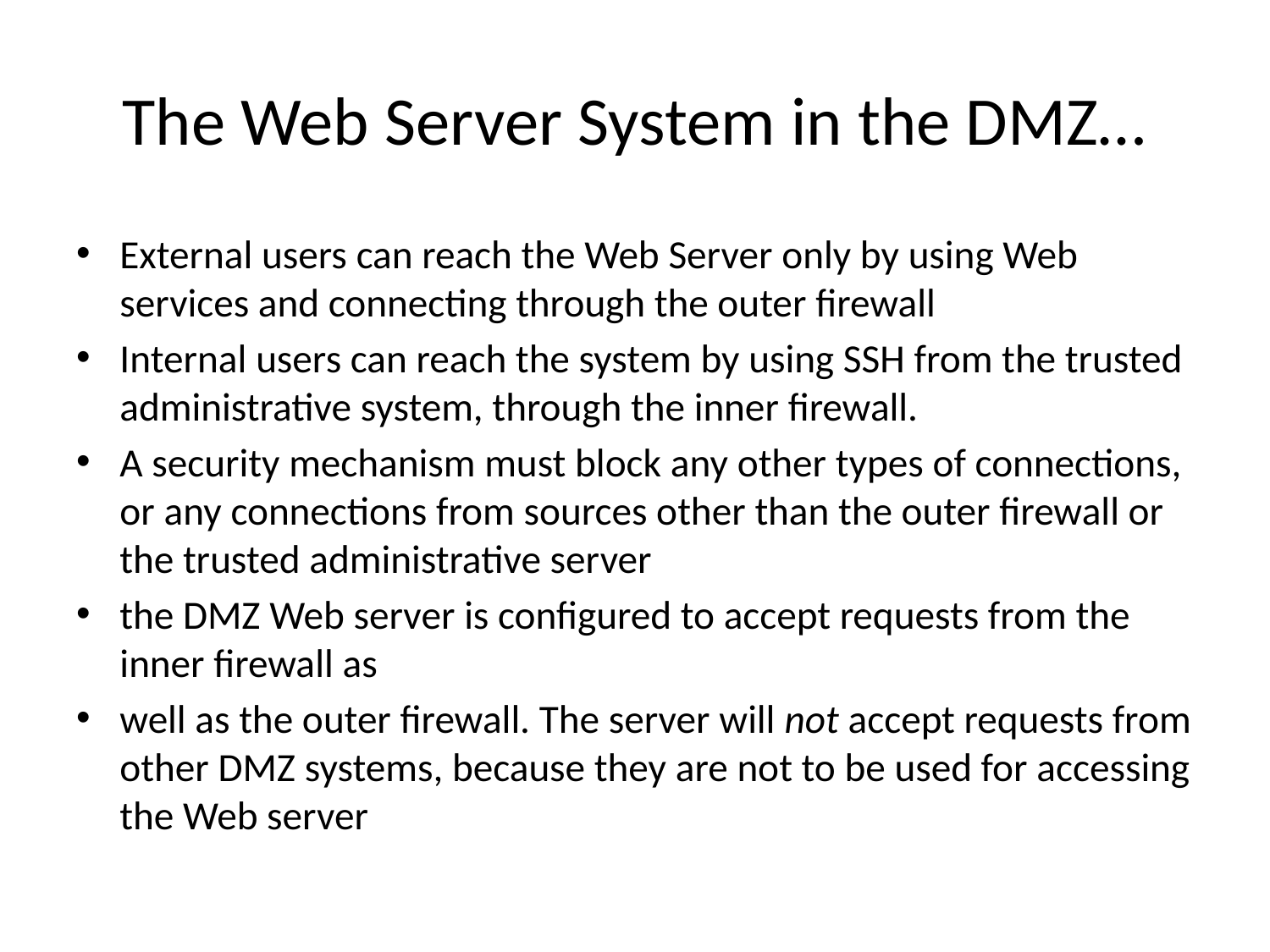

# The Web Server System in the DMZ…
External users can reach the Web Server only by using Web services and connecting through the outer firewall
Internal users can reach the system by using SSH from the trusted administrative system, through the inner firewall.
A security mechanism must block any other types of connections, or any connections from sources other than the outer firewall or the trusted administrative server
the DMZ Web server is configured to accept requests from the inner firewall as
well as the outer firewall. The server will not accept requests from other DMZ systems, because they are not to be used for accessing the Web server